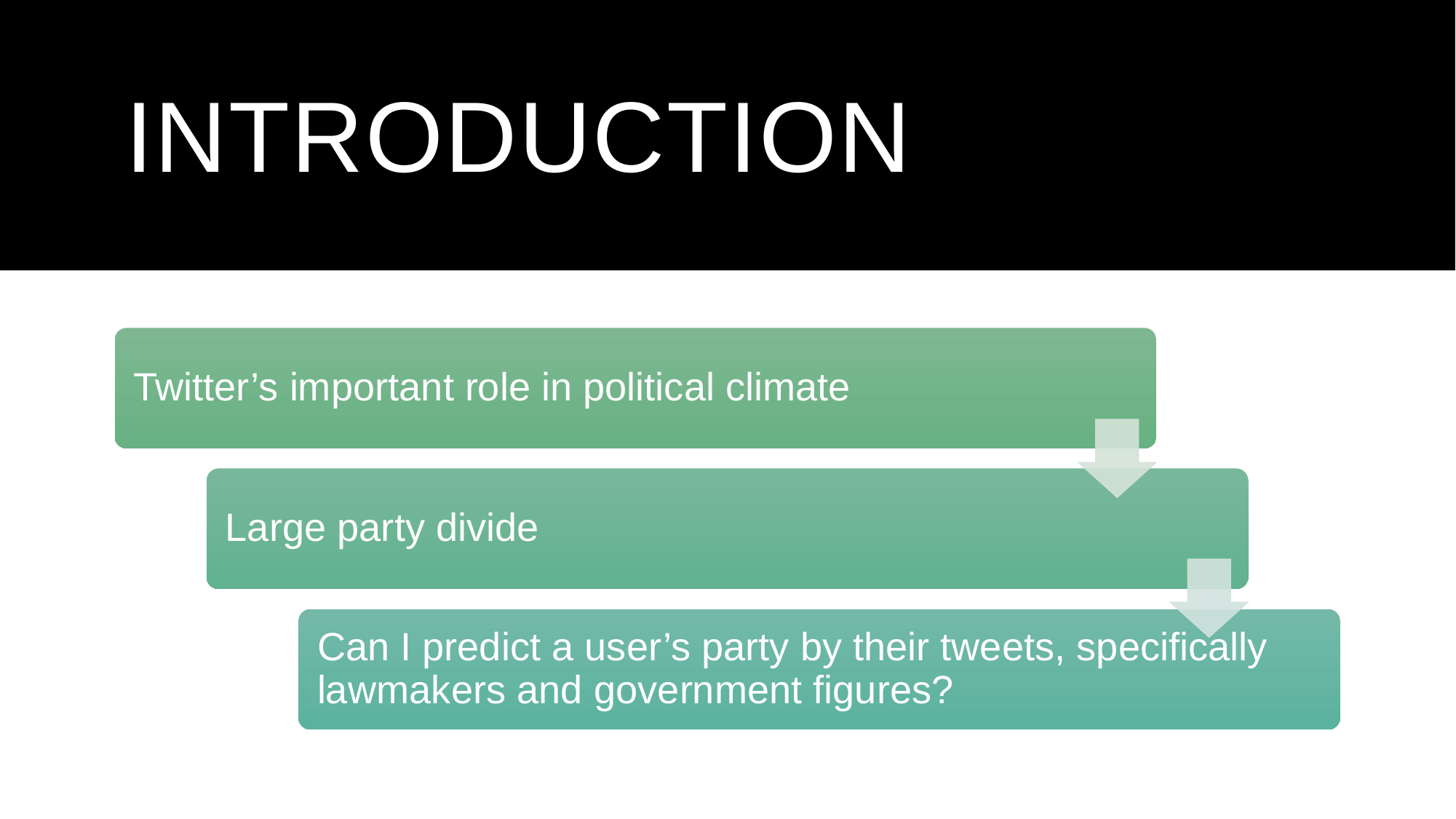

# Introduction
Twitter’s important role in political climate
Large party divide
Can I predict a user’s party by their tweets, specifically lawmakers and government figures?